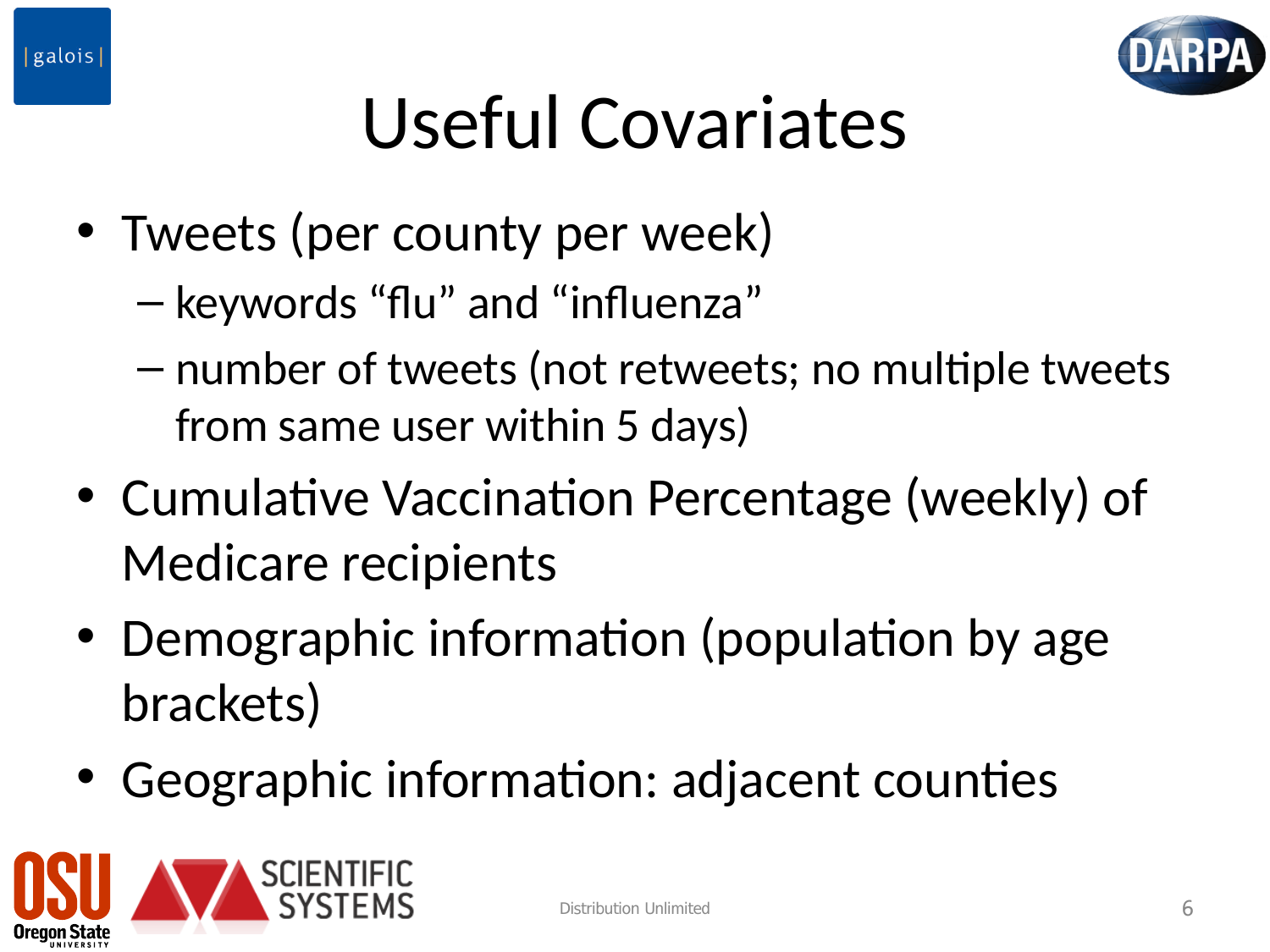

# Useful Covariates
Tweets (per county per week)
keywords “flu” and “influenza”
number of tweets (not retweets; no multiple tweets from same user within 5 days)
Cumulative Vaccination Percentage (weekly) of Medicare recipients
Demographic information (population by age brackets)
Geographic information: adjacent counties

Distribution Unlimited
6